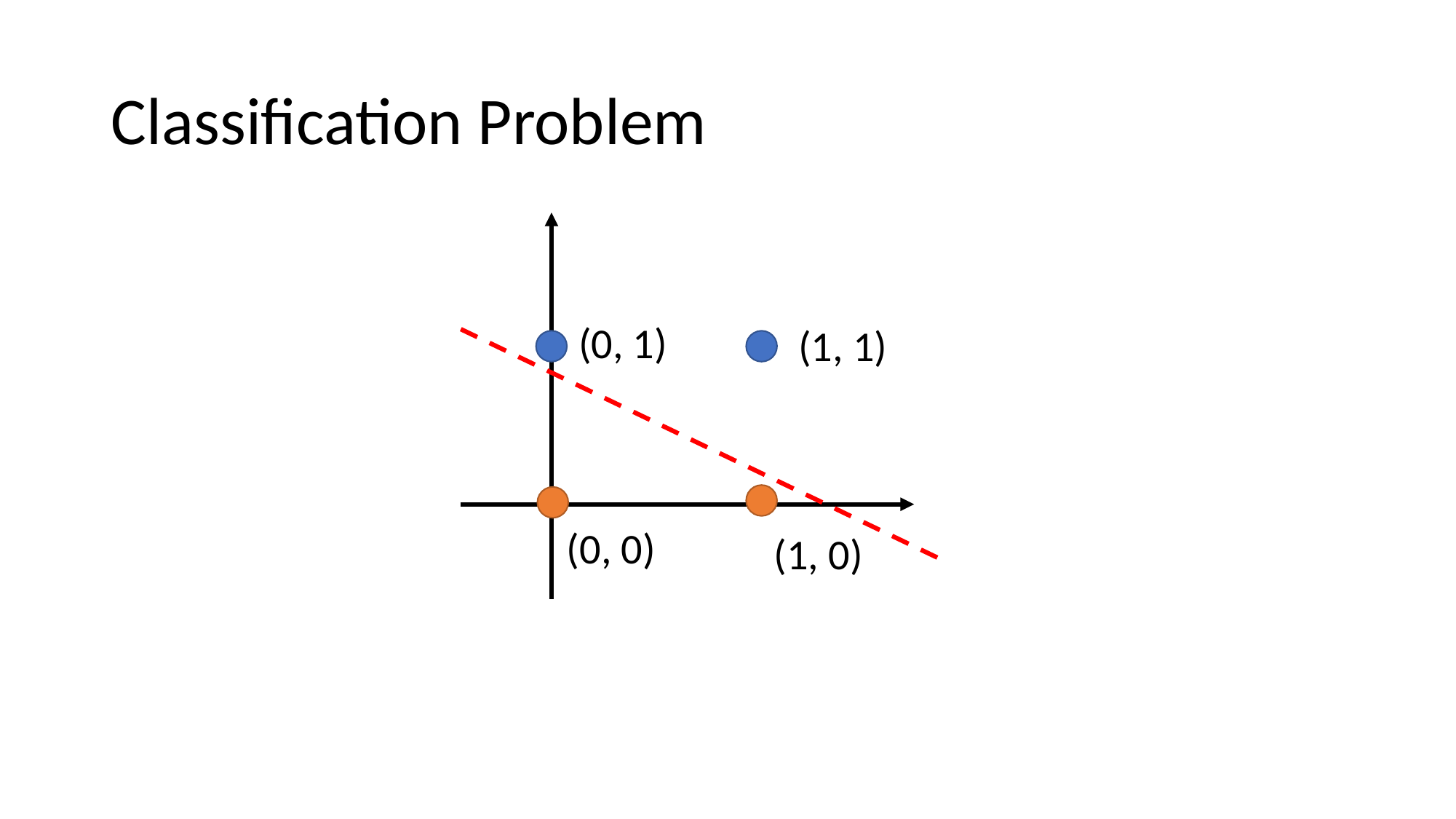

# Classification Problem
(0, 1)
(1, 1)

(0, 0)
(1, 0)